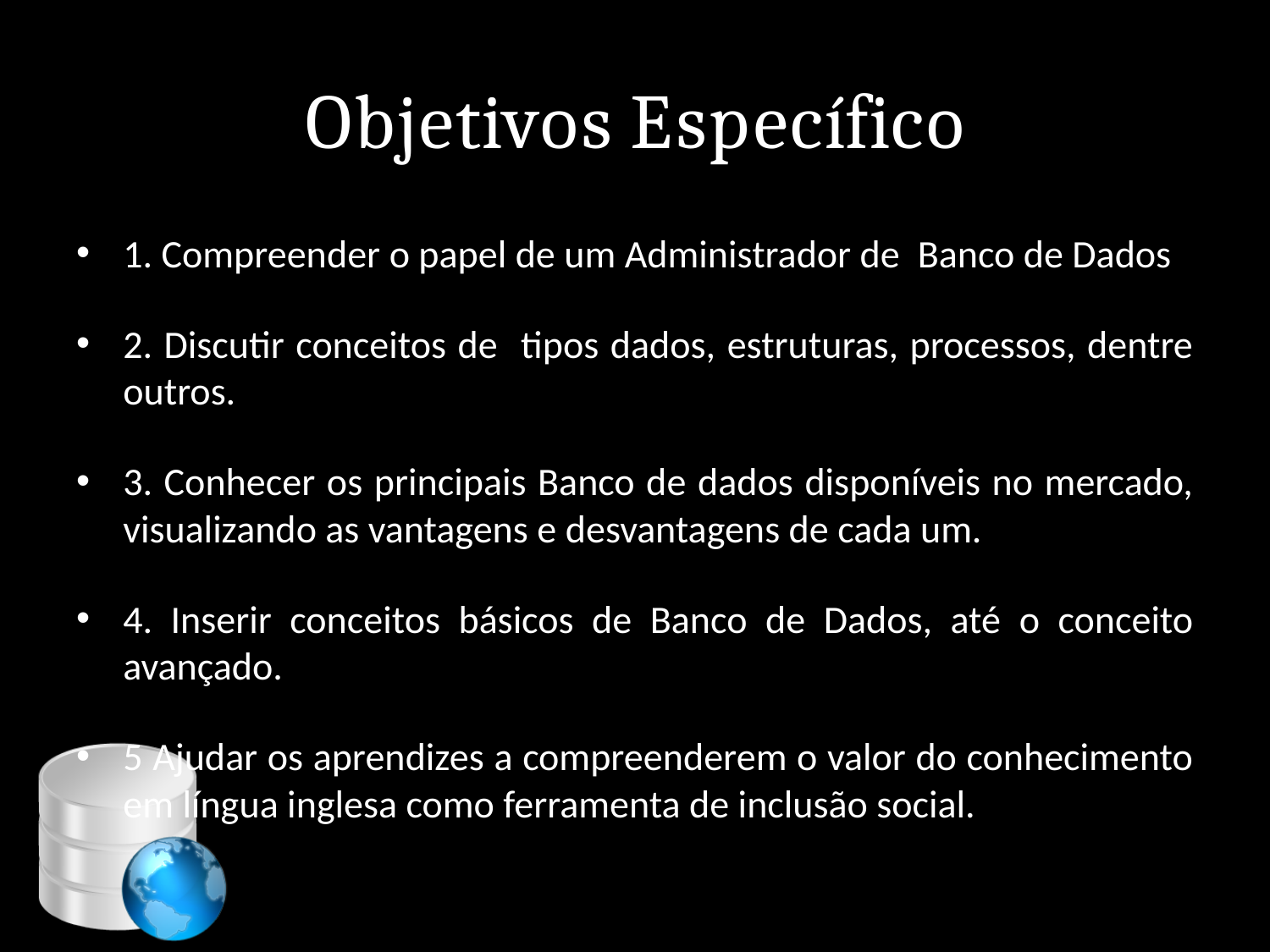

# Objetivos Específico
1. Compreender o papel de um Administrador de  Banco de Dados

2. Discutir conceitos de  tipos dados, estruturas, processos, dentre outros.

3. Conhecer os principais Banco de dados disponíveis no mercado, visualizando as vantagens e desvantagens de cada um.

4. Inserir conceitos básicos de Banco de Dados, até o conceito avançado.

5 Ajudar os aprendizes a compreenderem o valor do conhecimento em língua inglesa como ferramenta de inclusão social.

5